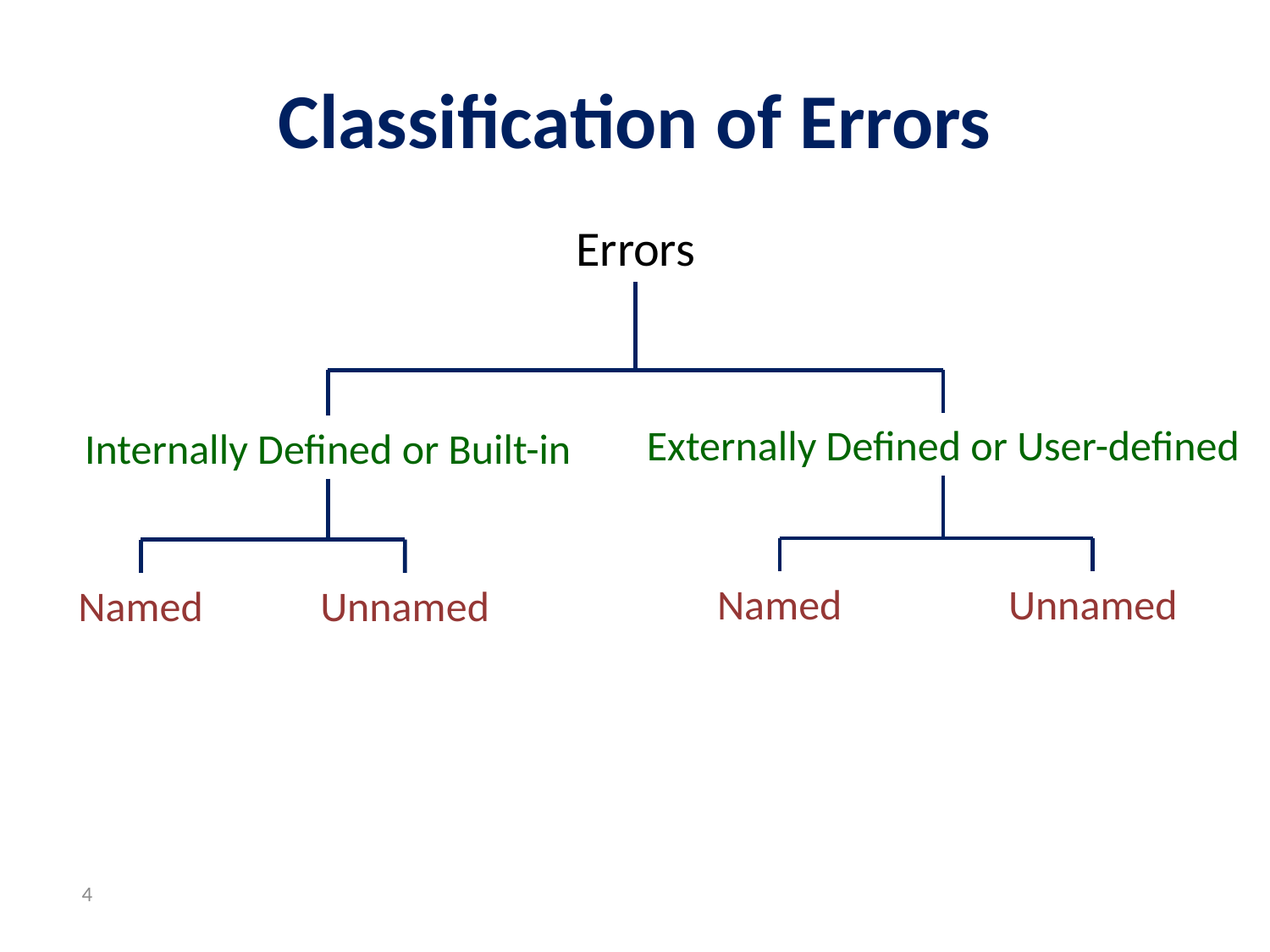

# Classification of Errors
Errors
Externally Defined or User-defined
Internally Defined or Built-in
Named
Unnamed
Named
Unnamed
4